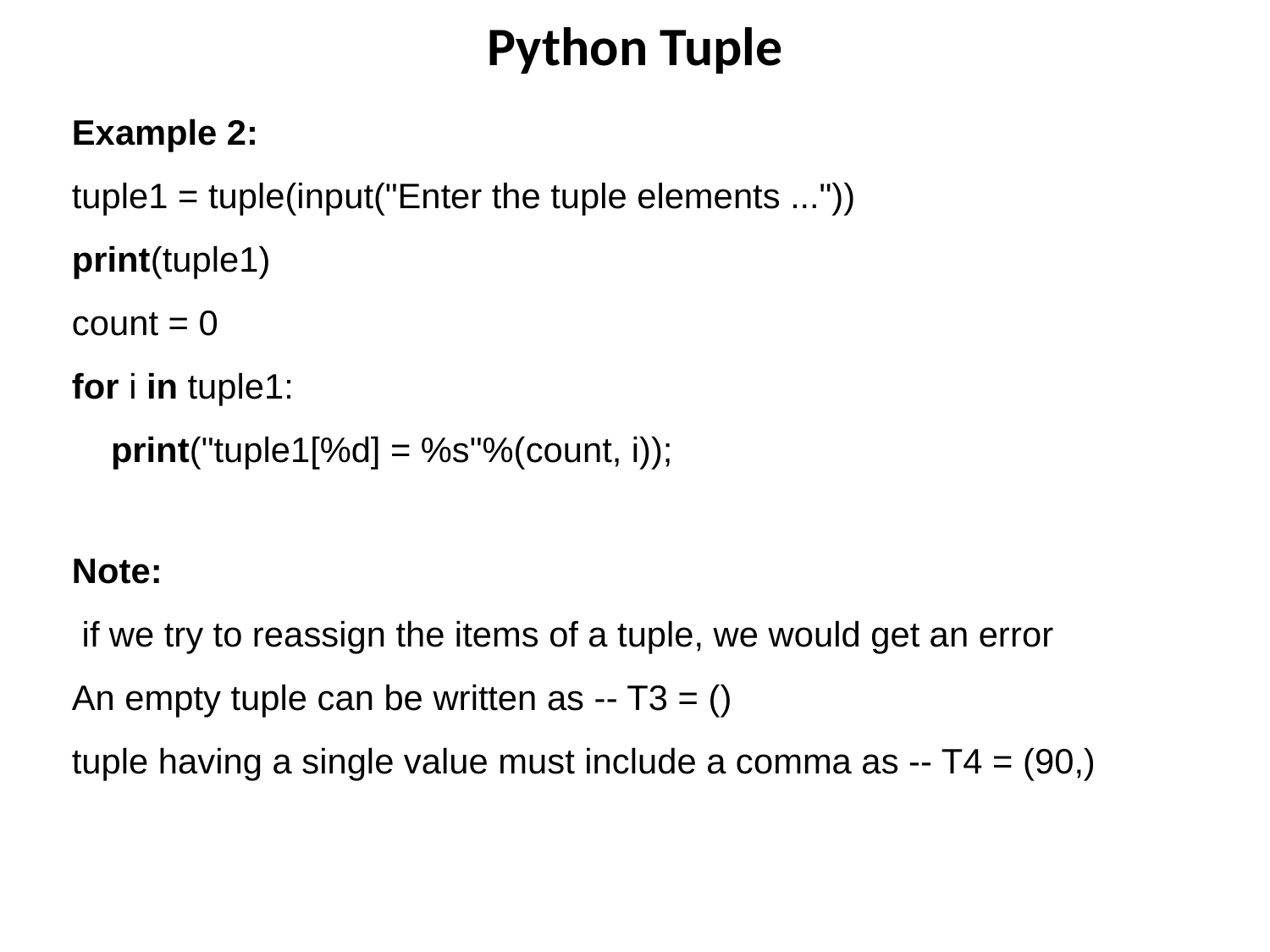

# Python Tuple
Example 2:
tuple1 = tuple(input("Enter the tuple elements ..."))
print(tuple1)
count = 0
for i in tuple1:
    print("tuple1[%d] = %s"%(count, i));

Note:
 if we try to reassign the items of a tuple, we would get an error
An empty tuple can be written as -- T3 = ()
tuple having a single value must include a comma as -- T4 = (90,)